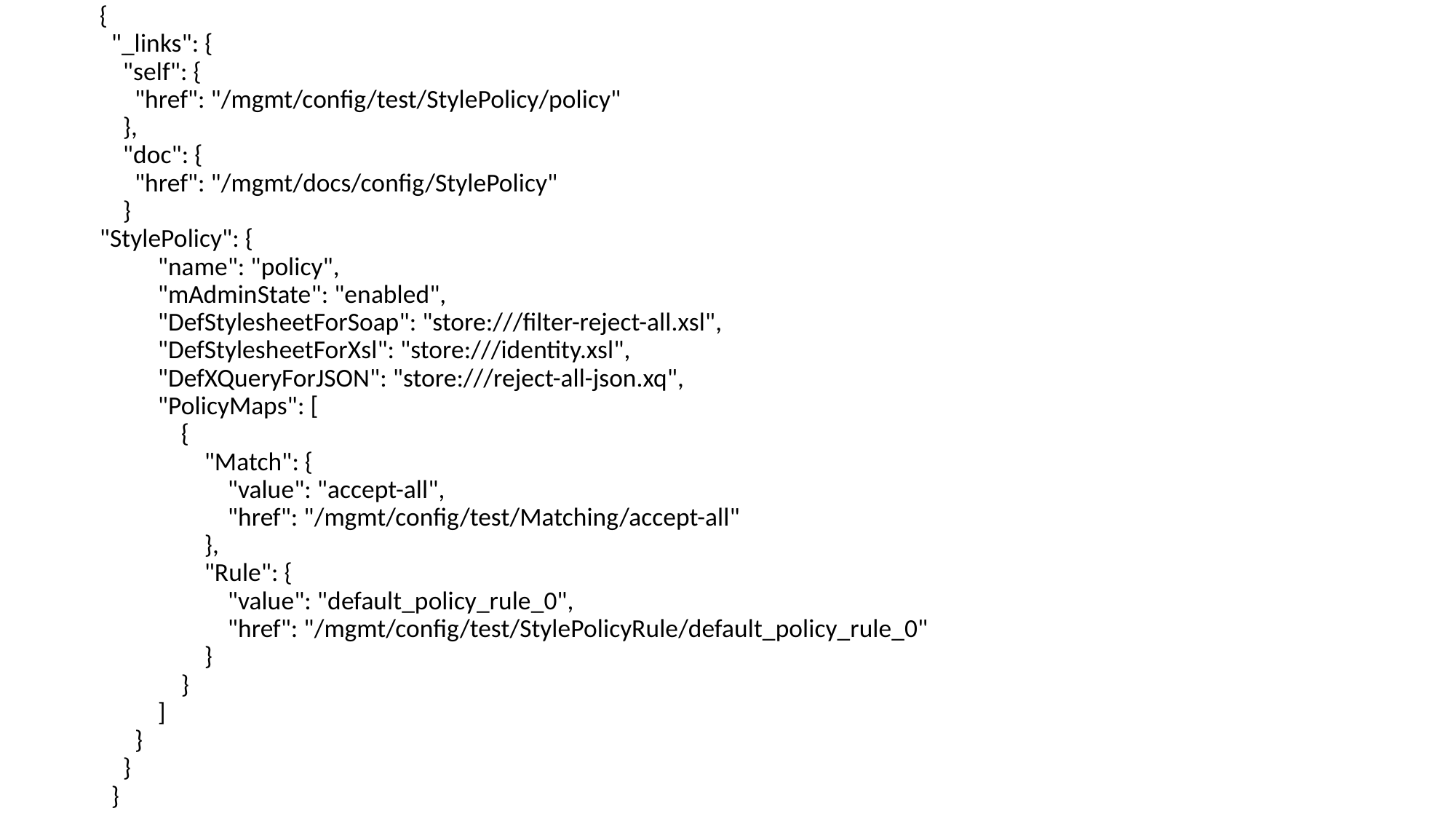

{
  "_links": {
    "self": {
      "href": "/mgmt/config/test/StylePolicy/policy"
    },
    "doc": {
      "href": "/mgmt/docs/config/StylePolicy"
    }
"StylePolicy": {
          "name": "policy",
          "mAdminState": "enabled",
          "DefStylesheetForSoap": "store:///filter-reject-all.xsl",
          "DefStylesheetForXsl": "store:///identity.xsl",
          "DefXQueryForJSON": "store:///reject-all-json.xq",
          "PolicyMaps": [
              {
                  "Match": {
                      "value": "accept-all",
                      "href": "/mgmt/config/test/Matching/accept-all"
                  },
                  "Rule": {
                      "value": "default_policy_rule_0",
                      "href": "/mgmt/config/test/StylePolicyRule/default_policy_rule_0"
                  }
              }
          ]
      }
    }
  }